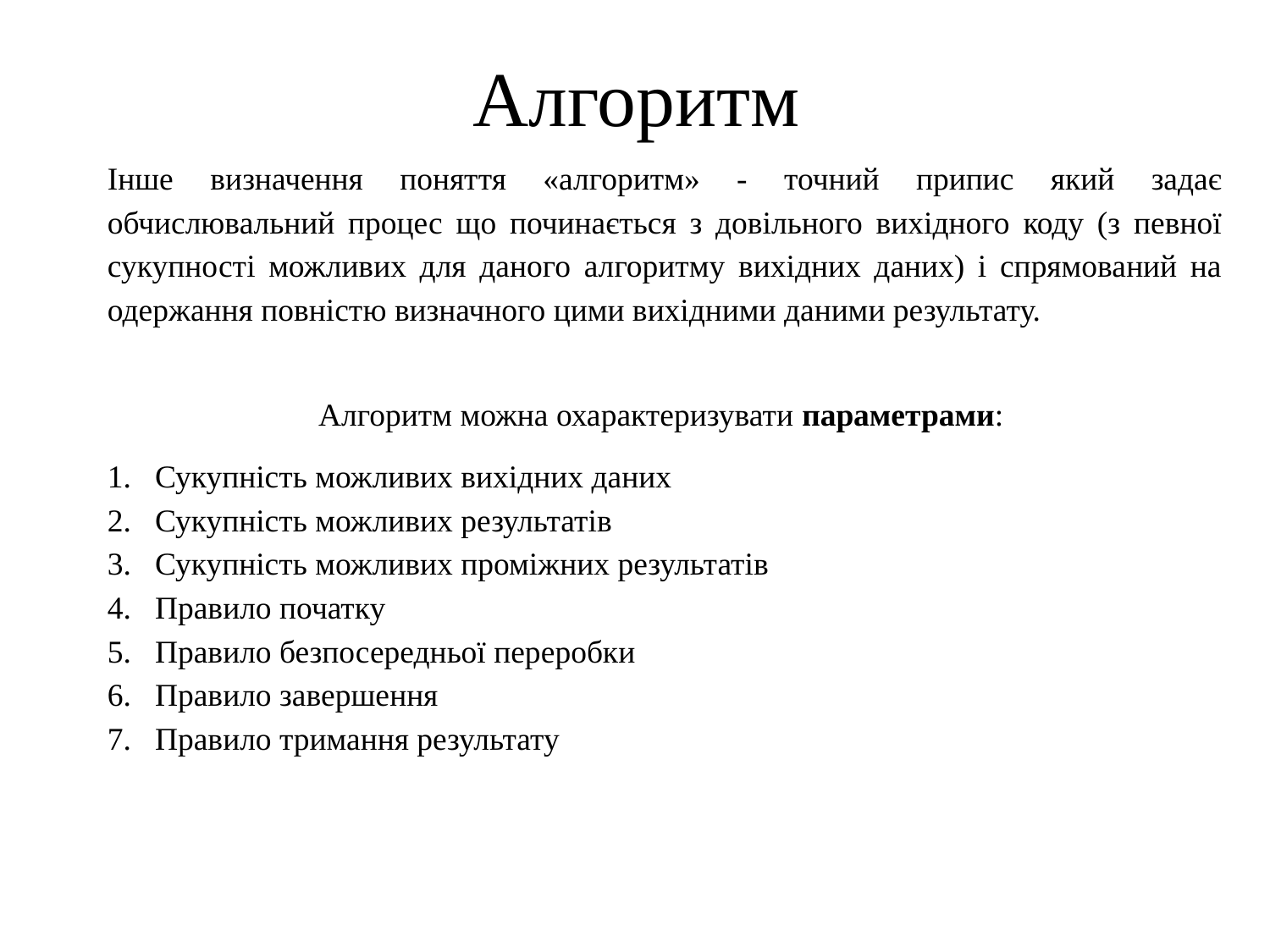

# Алгоритм
Інше визначення поняття «алгоритм» - точний припис який задає обчислювальний процес що починається з довільного вихідного коду (з певної сукупності можливих для даного алгоритму вихідних даних) і спрямований на одержання повністю визначного цими вихідними даними результату.

Алгоритм можна охарактеризувати параметрами:
Сукупність можливих вихідних даних
Сукупність можливих результатів
Сукупність можливих проміжних результатів
Правило початку
Правило безпосередньої переробки
Правило завершення
Правило тримання результату